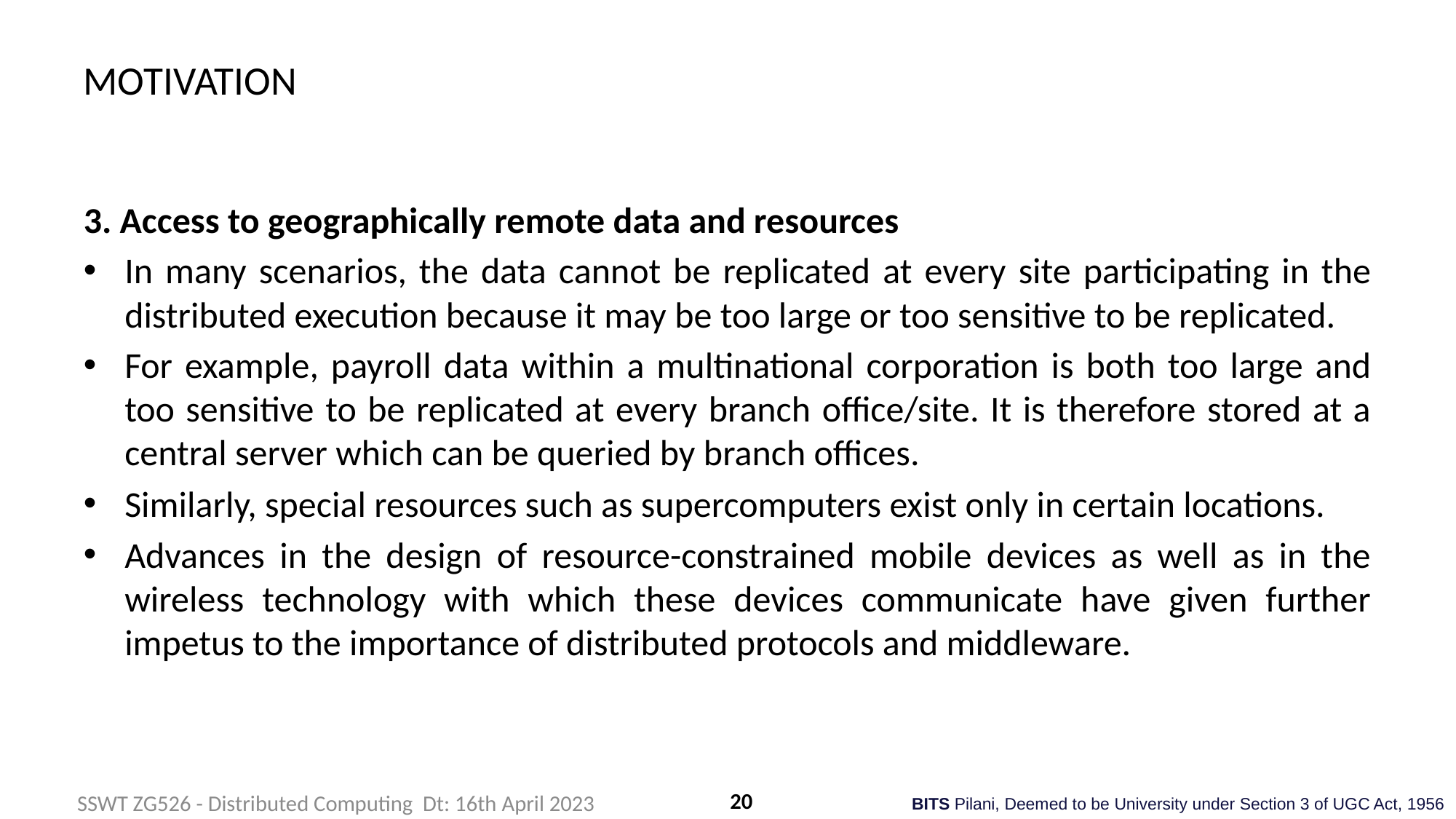

# MOTIVATION
3. Access to geographically remote data and resources
In many scenarios, the data cannot be replicated at every site participating in the distributed execution because it may be too large or too sensitive to be replicated.
For example, payroll data within a multinational corporation is both too large and too sensitive to be replicated at every branch office/site. It is therefore stored at a central server which can be queried by branch offices.
Similarly, special resources such as supercomputers exist only in certain locations.
Advances in the design of resource-constrained mobile devices as well as in the wireless technology with which these devices communicate have given further impetus to the importance of distributed protocols and middleware.

20
SSWT ZG526 - Distributed Computing  Dt: 16th April 2023